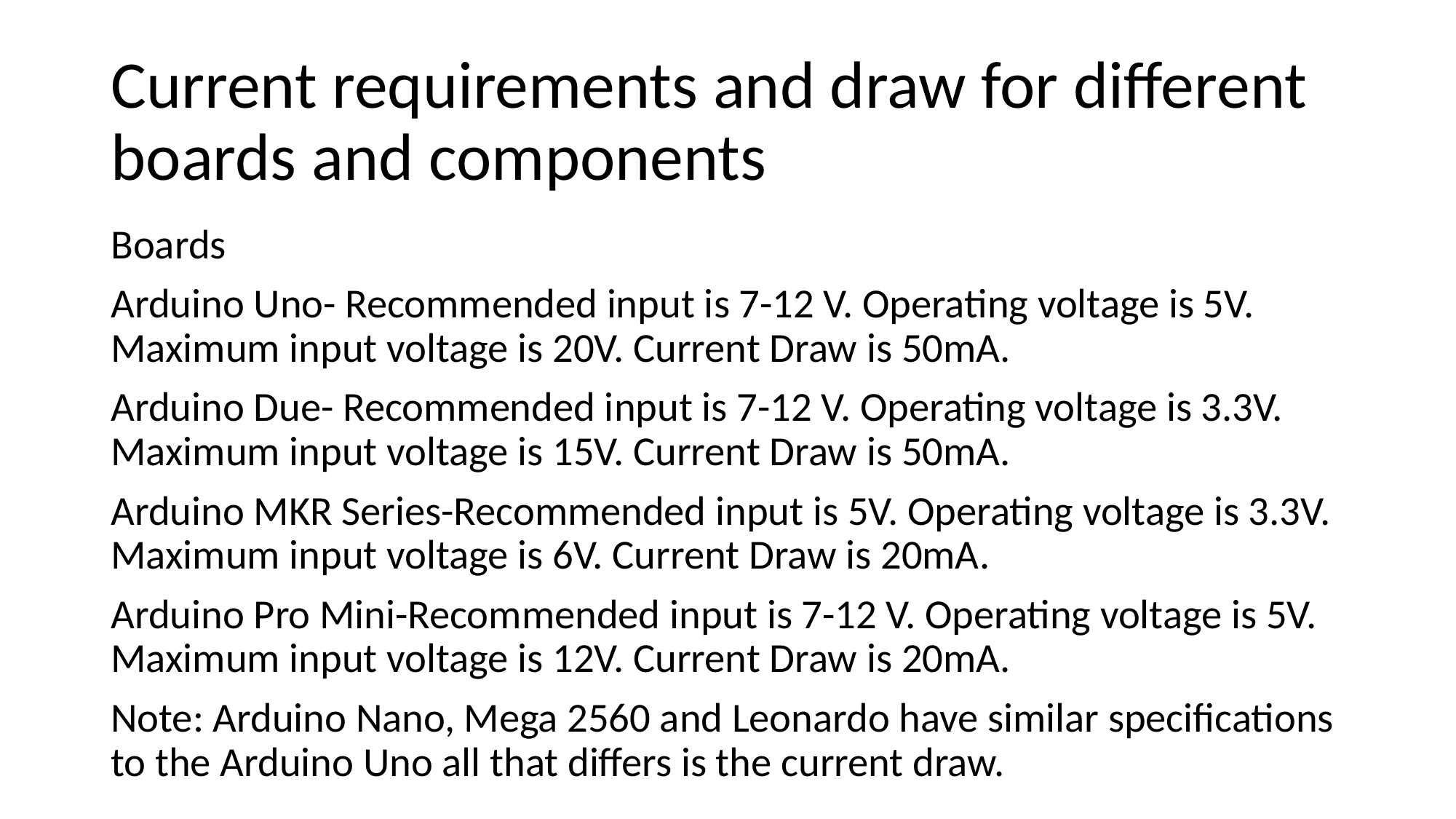

# Current requirements and draw for different boards and components
Boards
Arduino Uno- Recommended input is 7-12 V. Operating voltage is 5V. Maximum input voltage is 20V. Current Draw is 50mA.
Arduino Due- Recommended input is 7-12 V. Operating voltage is 3.3V. Maximum input voltage is 15V. Current Draw is 50mA.
Arduino MKR Series-Recommended input is 5V. Operating voltage is 3.3V. Maximum input voltage is 6V. Current Draw is 20mA.
Arduino Pro Mini-Recommended input is 7-12 V. Operating voltage is 5V. Maximum input voltage is 12V. Current Draw is 20mA.
Note: Arduino Nano, Mega 2560 and Leonardo have similar specifications to the Arduino Uno all that differs is the current draw.